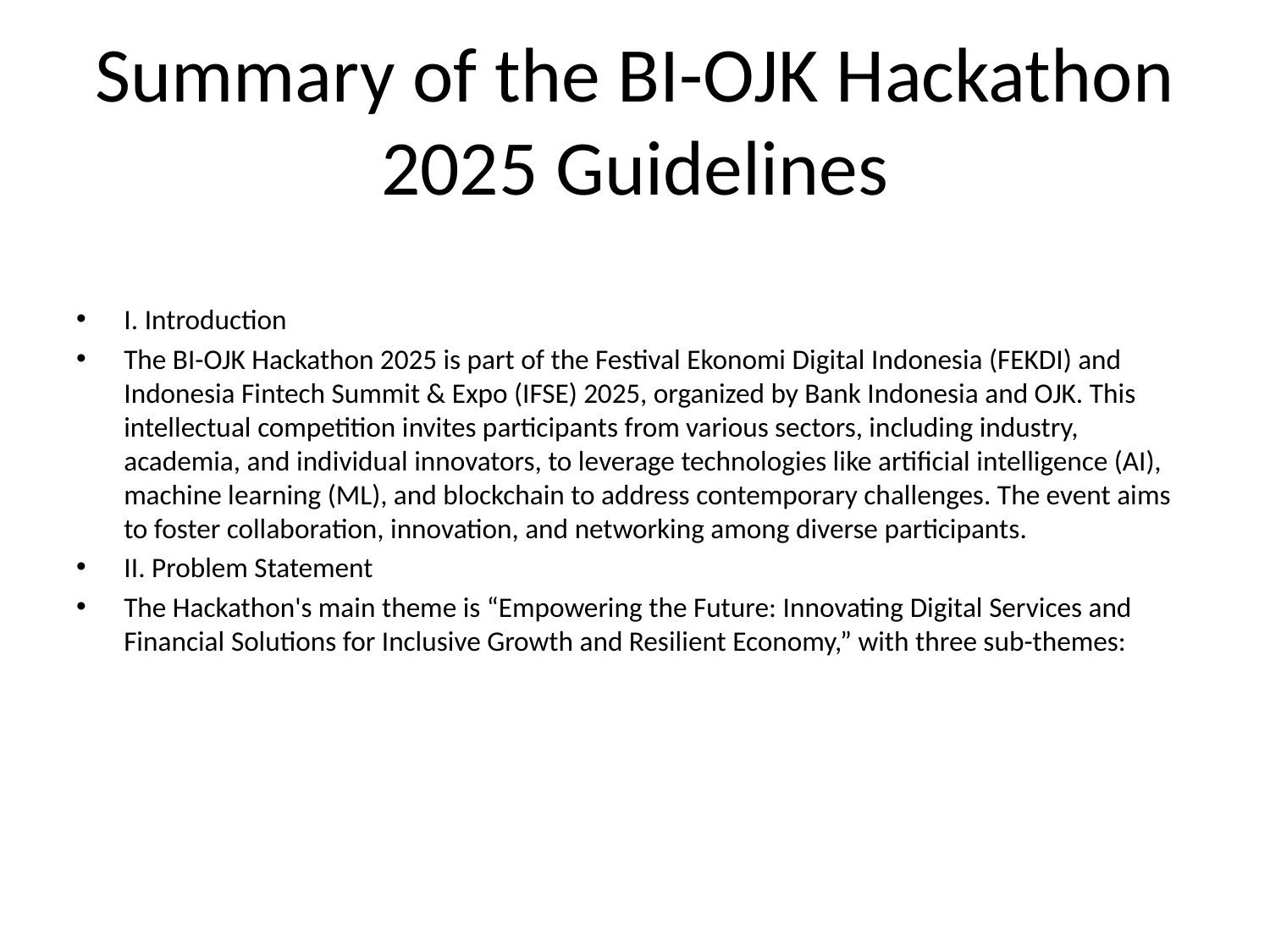

# Summary of the BI-OJK Hackathon 2025 Guidelines

I. Introduction
The BI-OJK Hackathon 2025 is part of the Festival Ekonomi Digital Indonesia (FEKDI) and Indonesia Fintech Summit & Expo (IFSE) 2025, organized by Bank Indonesia and OJK. This intellectual competition invites participants from various sectors, including industry, academia, and individual innovators, to leverage technologies like artificial intelligence (AI), machine learning (ML), and blockchain to address contemporary challenges. The event aims to foster collaboration, innovation, and networking among diverse participants.
II. Problem Statement
The Hackathon's main theme is “Empowering the Future: Innovating Digital Services and Financial Solutions for Inclusive Growth and Resilient Economy,” with three sub-themes: